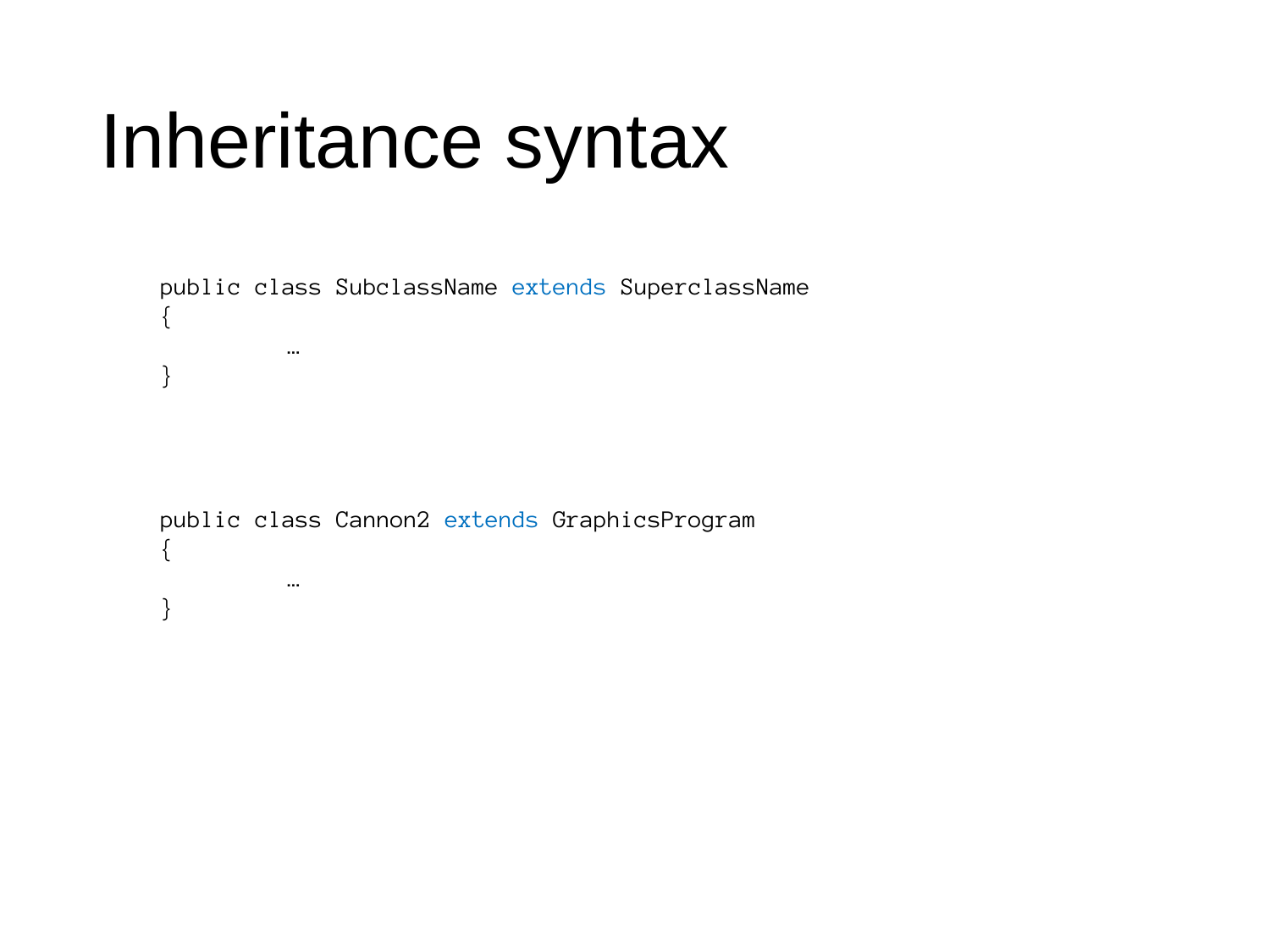

# Inheritance syntax
public class SubclassName extends SuperclassName
{
	…
}
public class Cannon2 extends GraphicsProgram
{
	…
}